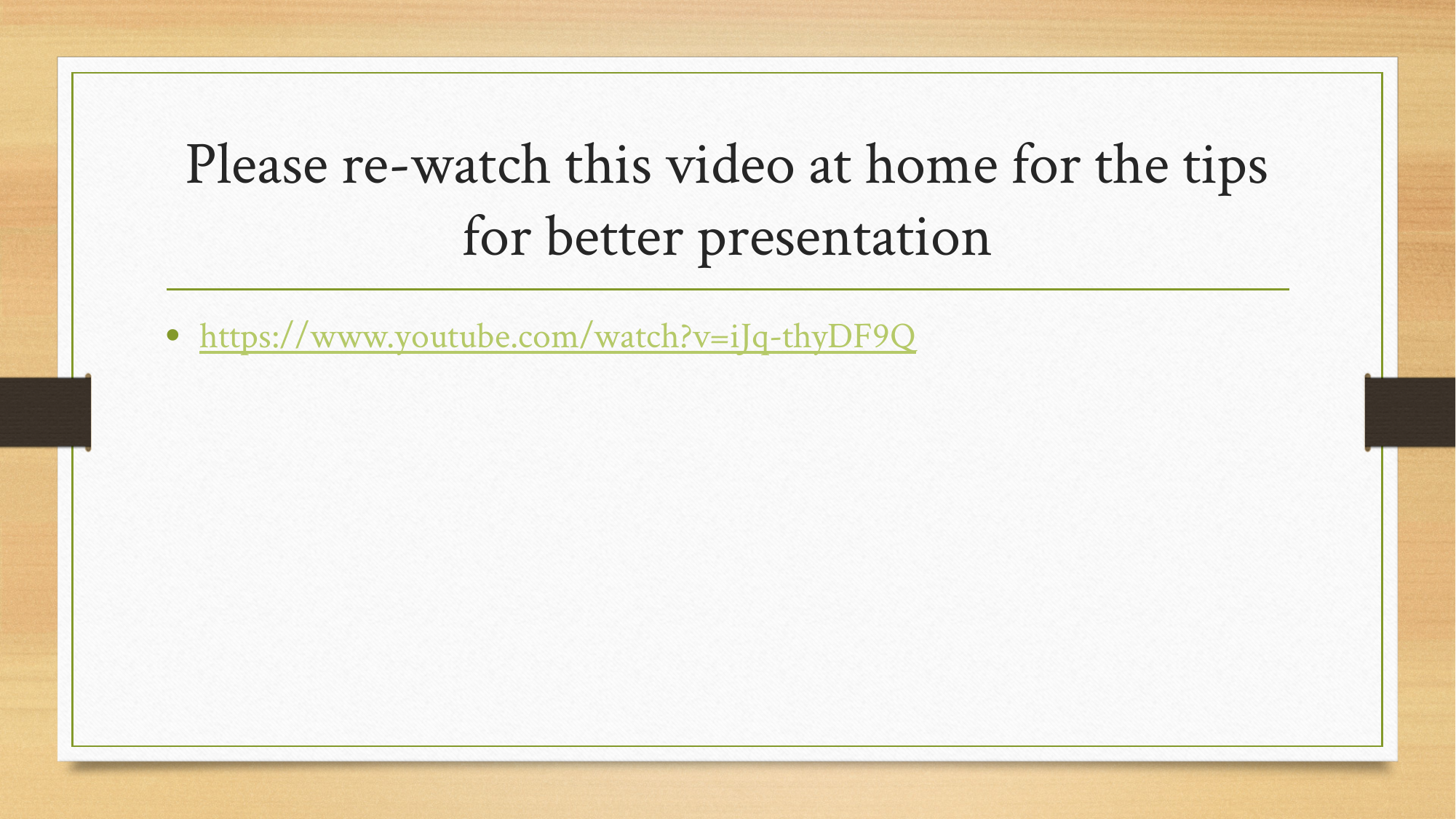

# Please re-watch this video at home for the tips for better presentation
https://www.youtube.com/watch?v=iJq-thyDF9Q